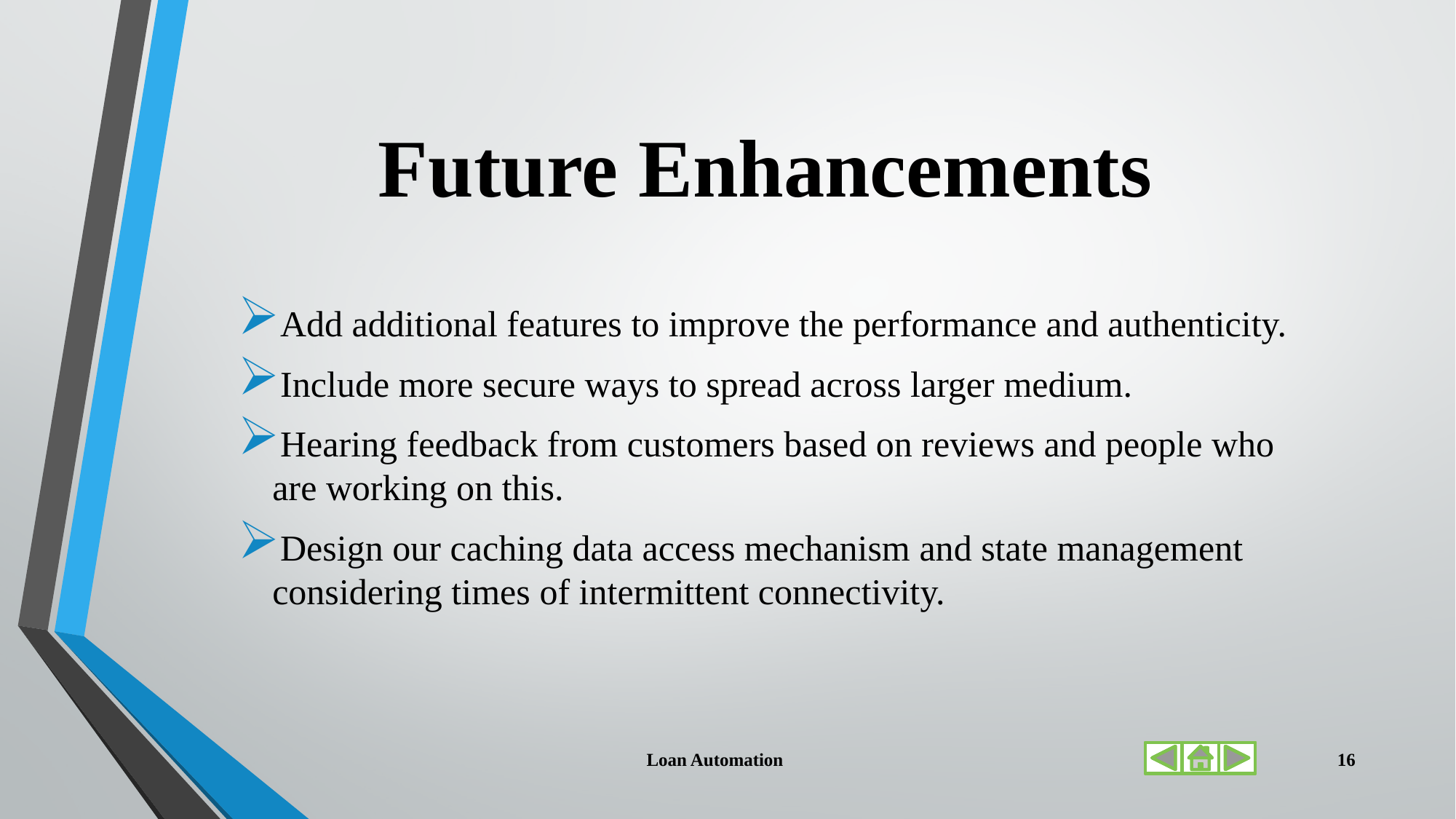

# Future Enhancements
Add additional features to improve the performance and authenticity.
Include more secure ways to spread across larger medium.
Hearing feedback from customers based on reviews and people who are working on this.
Design our caching data access mechanism and state management considering times of intermittent connectivity.

Loan Automation
16